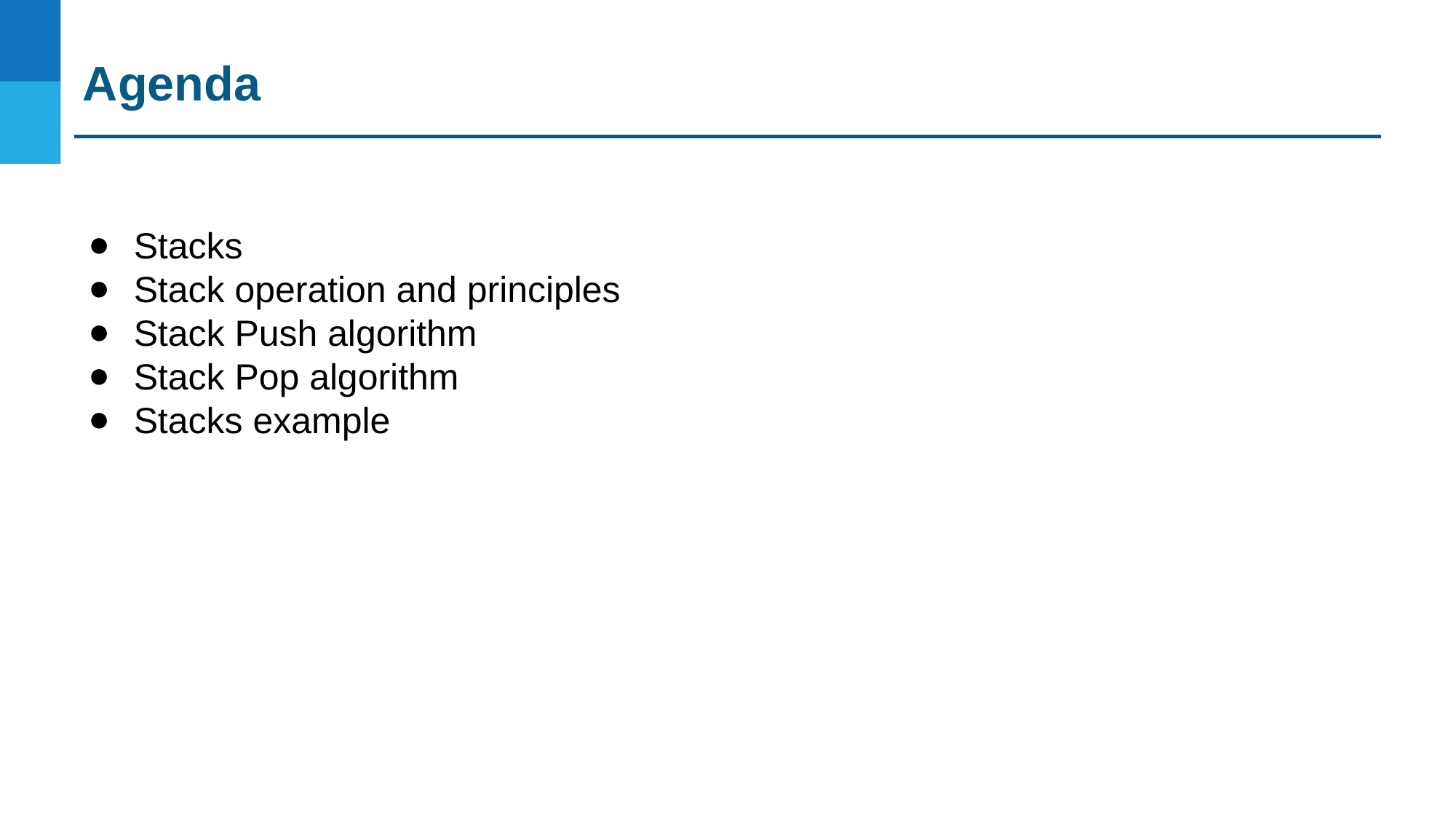

Agenda
Stacks
Stack operation and principles
Stack Push algorithm
Stack Pop algorithm
Stacks example